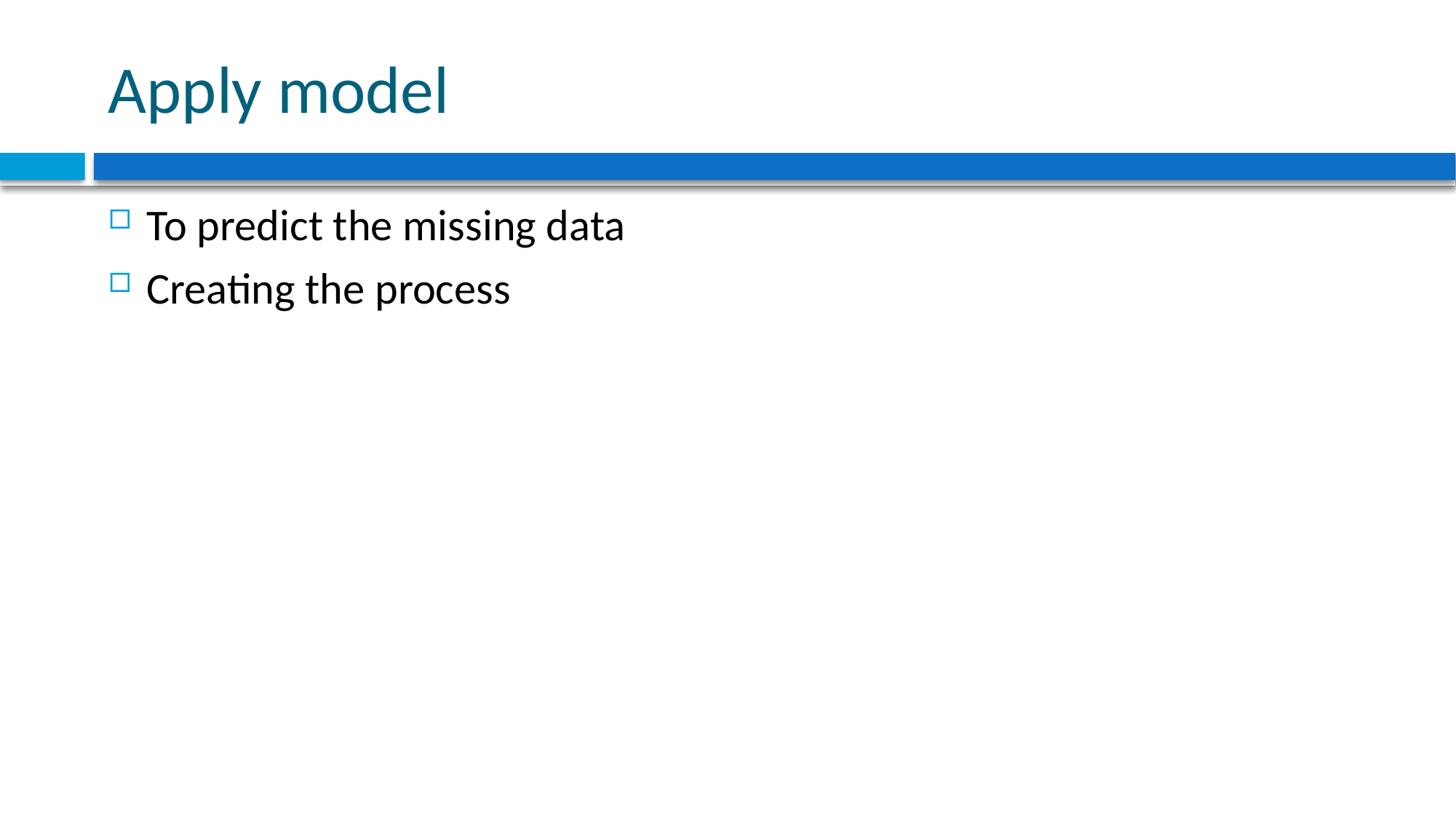

# Apply model
To predict the missing data
Creating the process